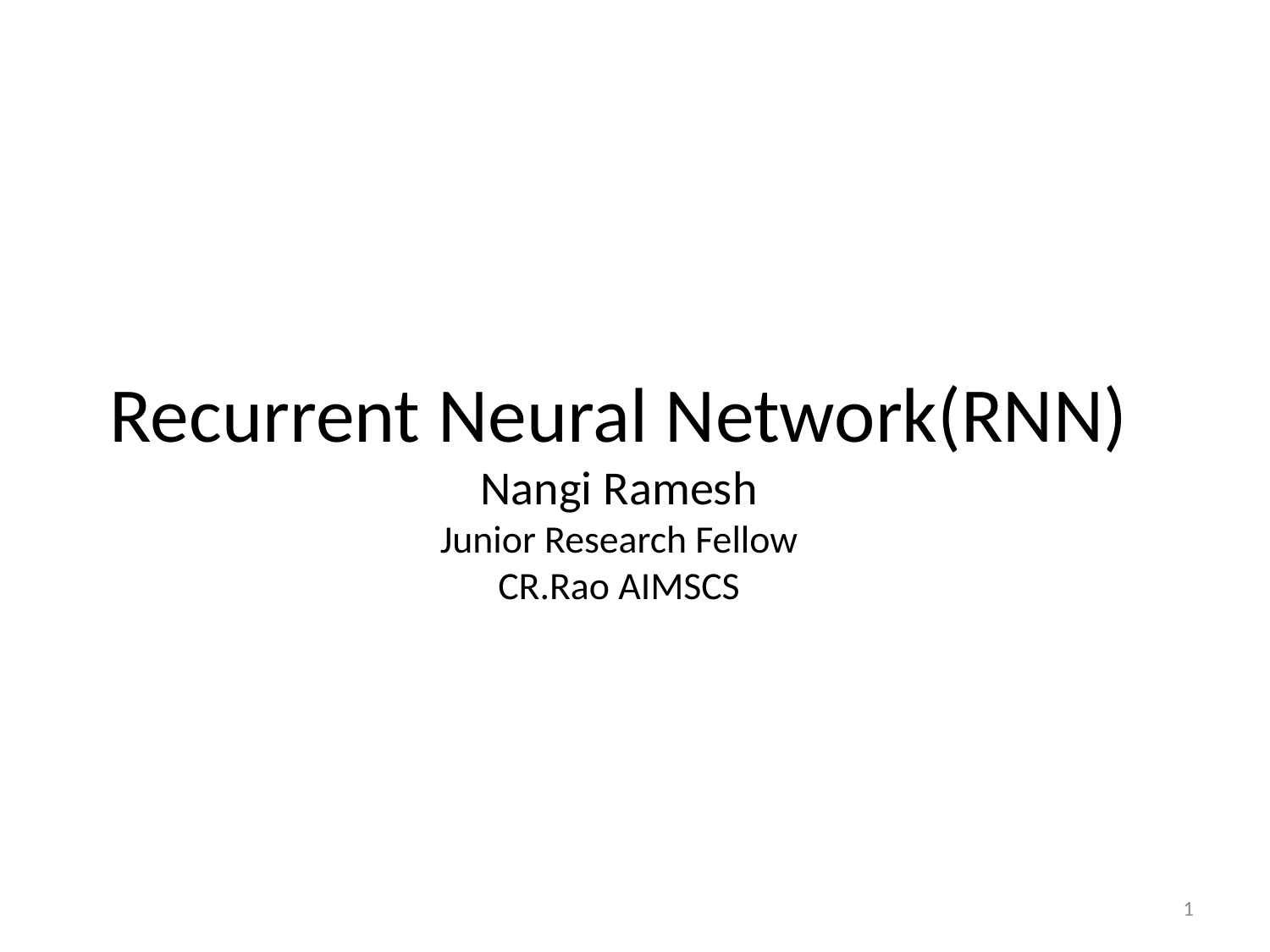

# Recurrent Neural Network(RNN) Nangi Ramesh Junior Research Fellow CR.Rao AIMSCS
1